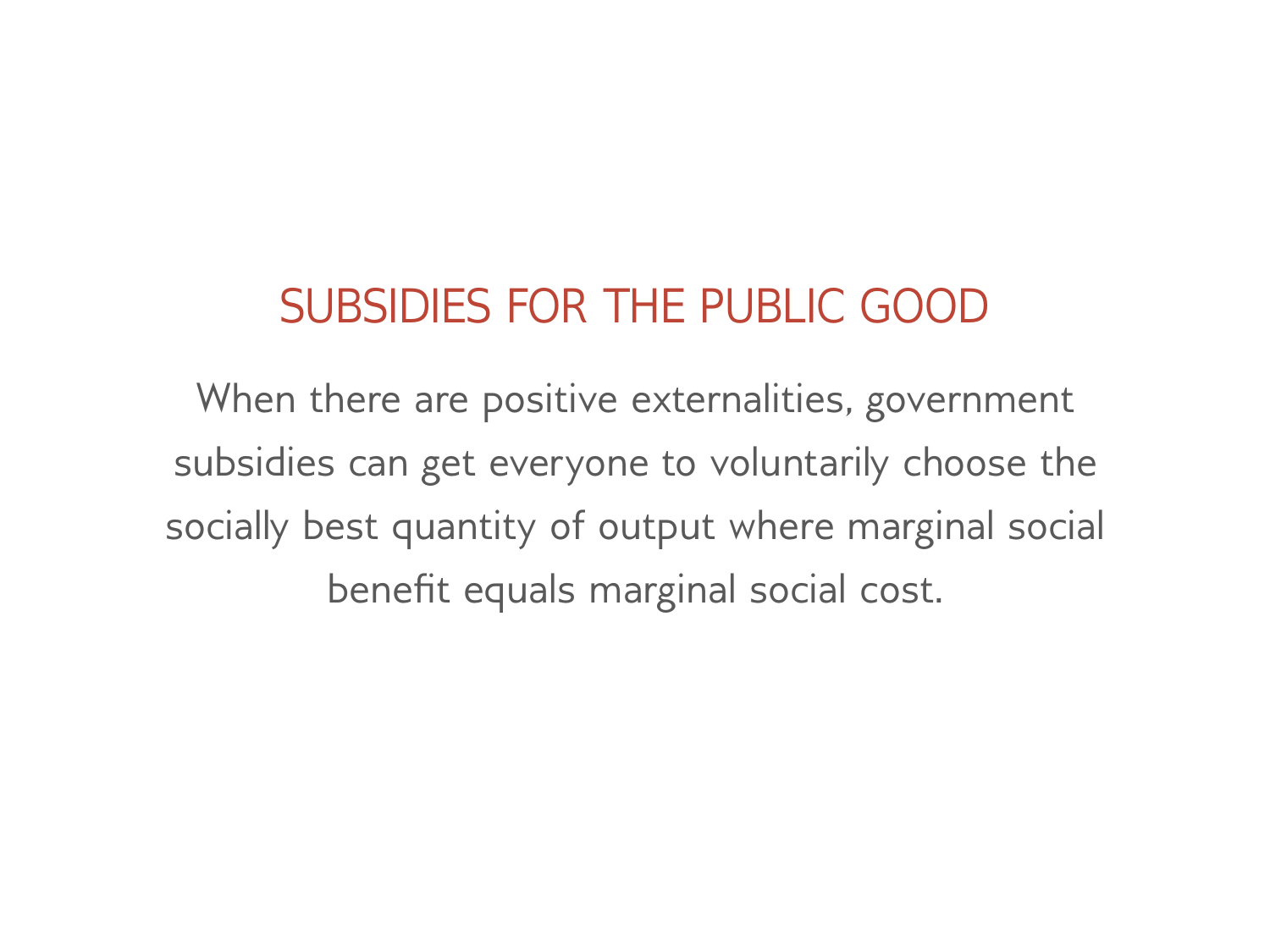

# SUBSIDIES FOR THE PUBLIC GOOD
When there are positive externalities, government subsidies can get everyone to voluntarily choose the socially best quantity of output where marginal social benefit equals marginal social cost.